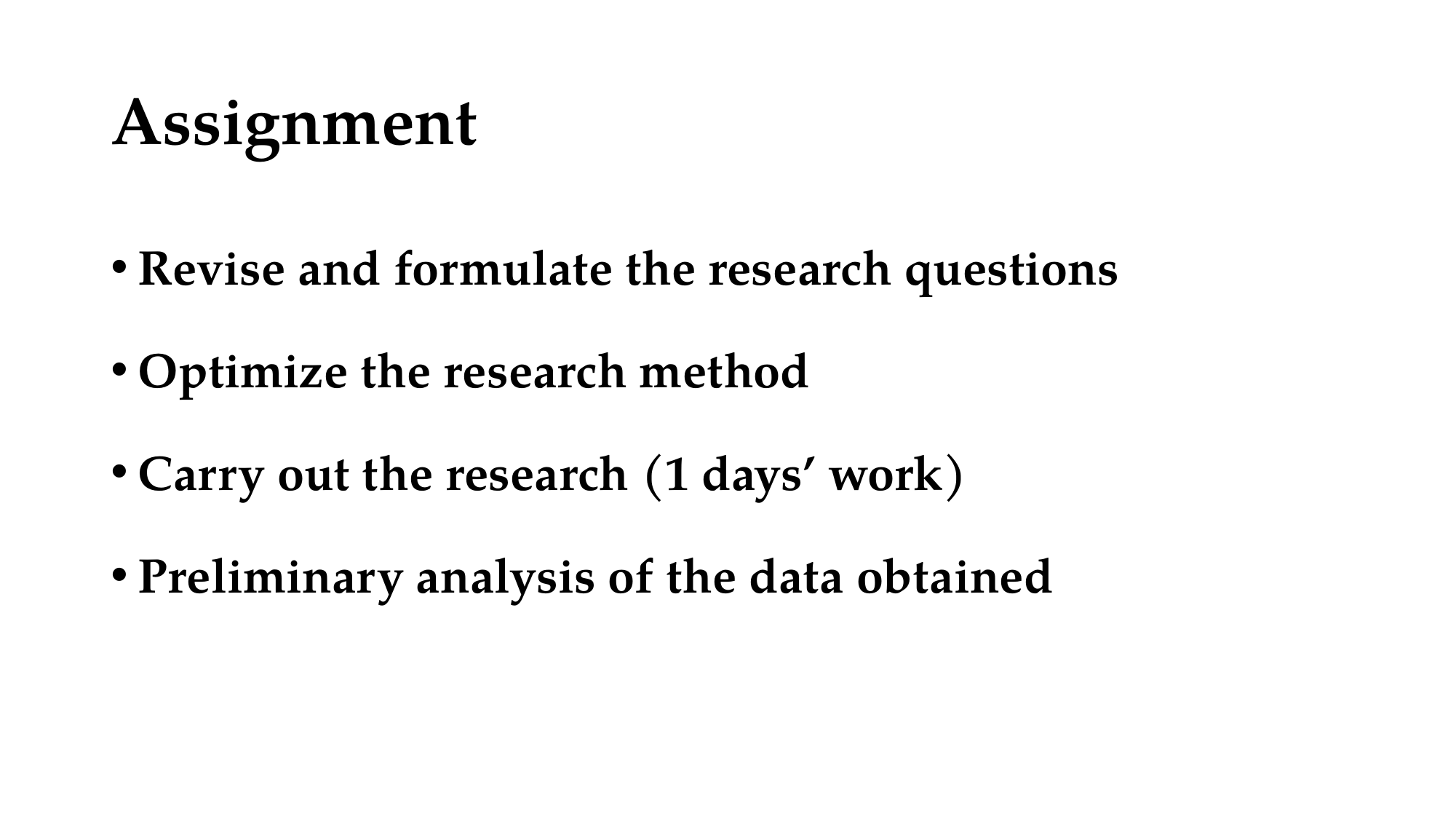

# Assignment
Revise and formulate the research questions
Optimize the research method
Carry out the research (1 days’ work)
Preliminary analysis of the data obtained